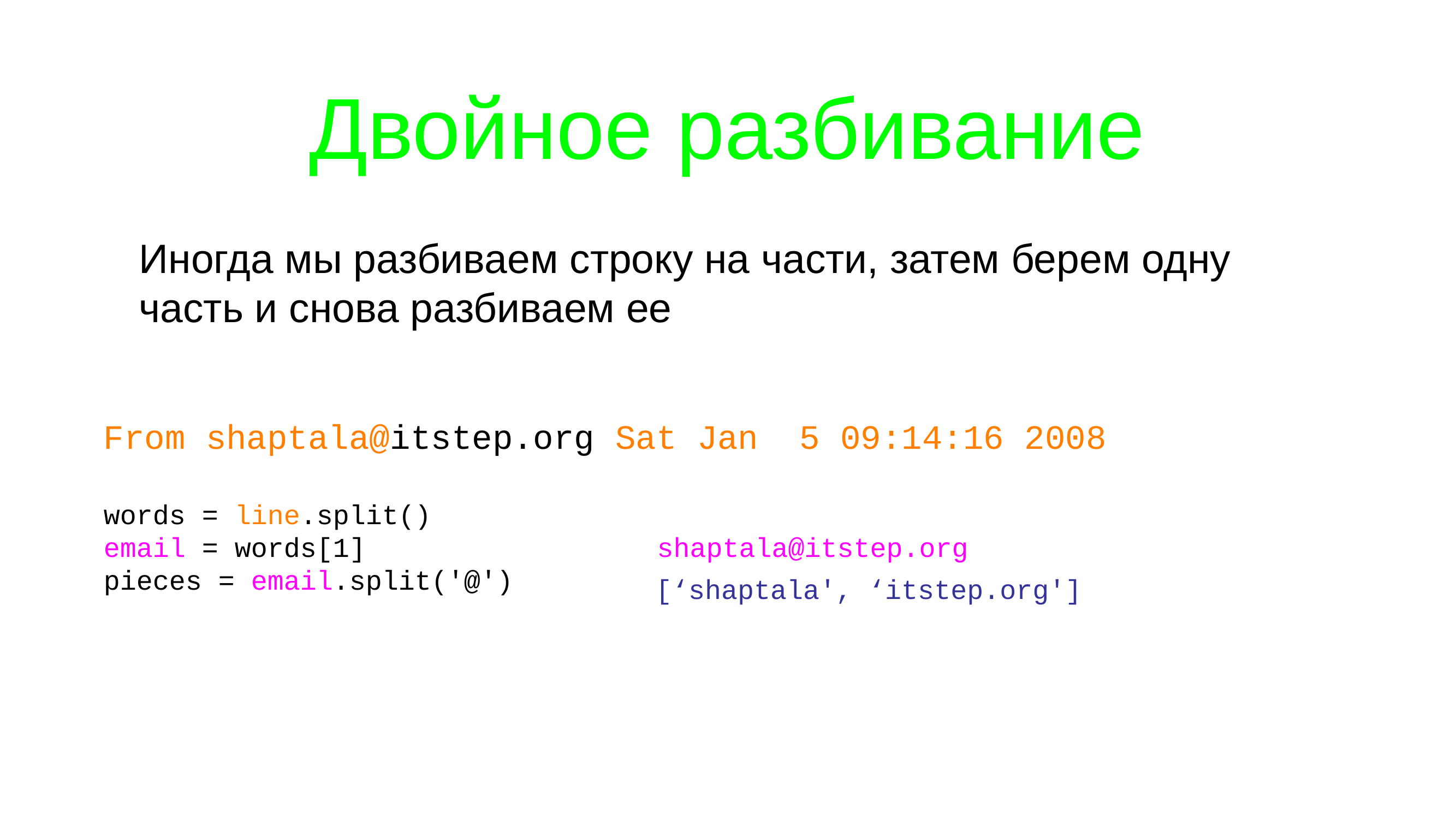

# Двойное разбивание
Иногда мы разбиваем строку на части, затем берем одну часть и снова разбиваем ее
From shaptala@itstep.org Sat Jan  5 09:14:16 2008
words = line.split()
email = words[1]
pieces = email.split('@')
print pieces[1]
shaptala@itstep.org
[‘shaptala', ‘itstep.org']